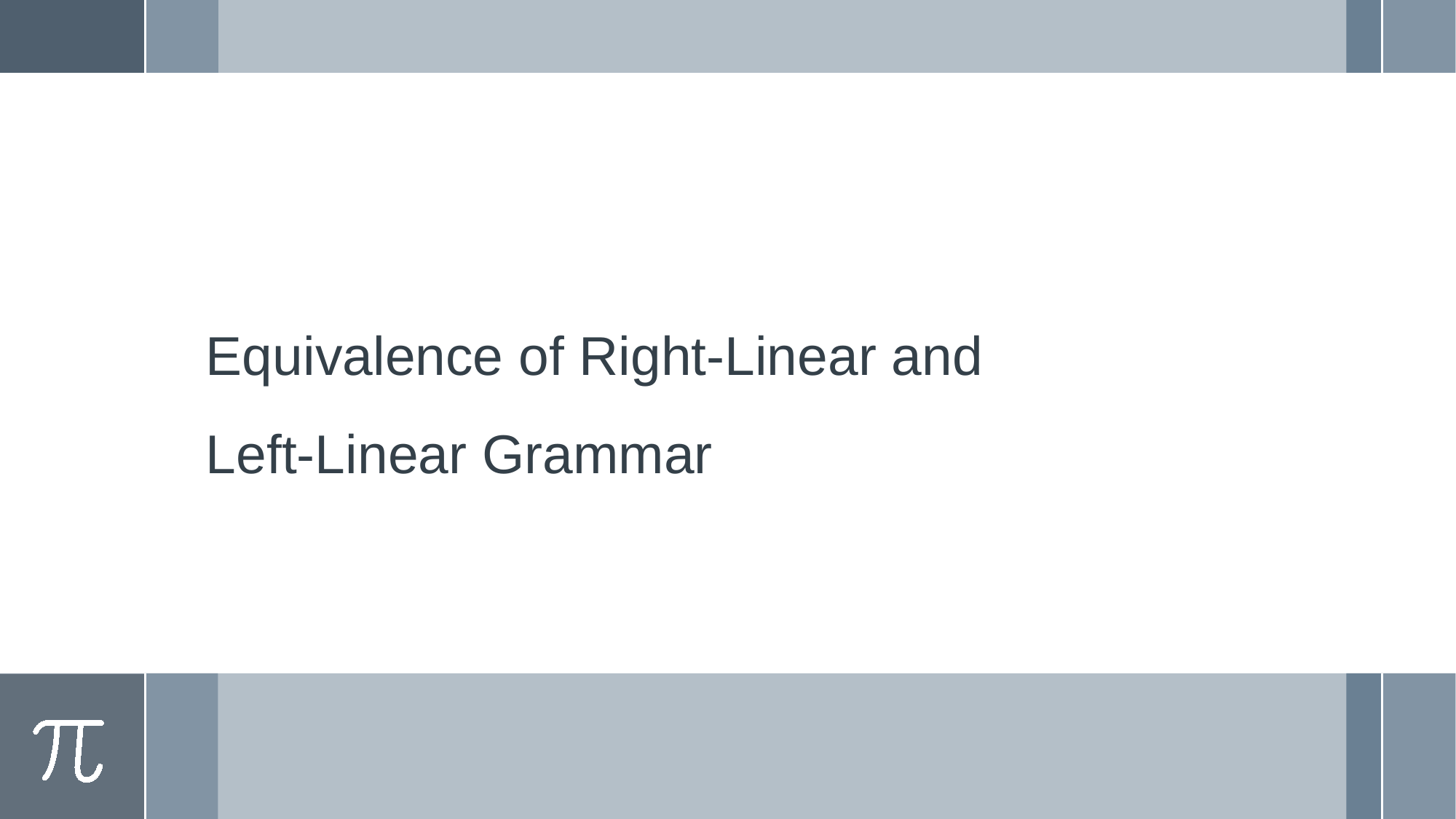

# Equivalence of Right-Linear and Left-Linear Grammar